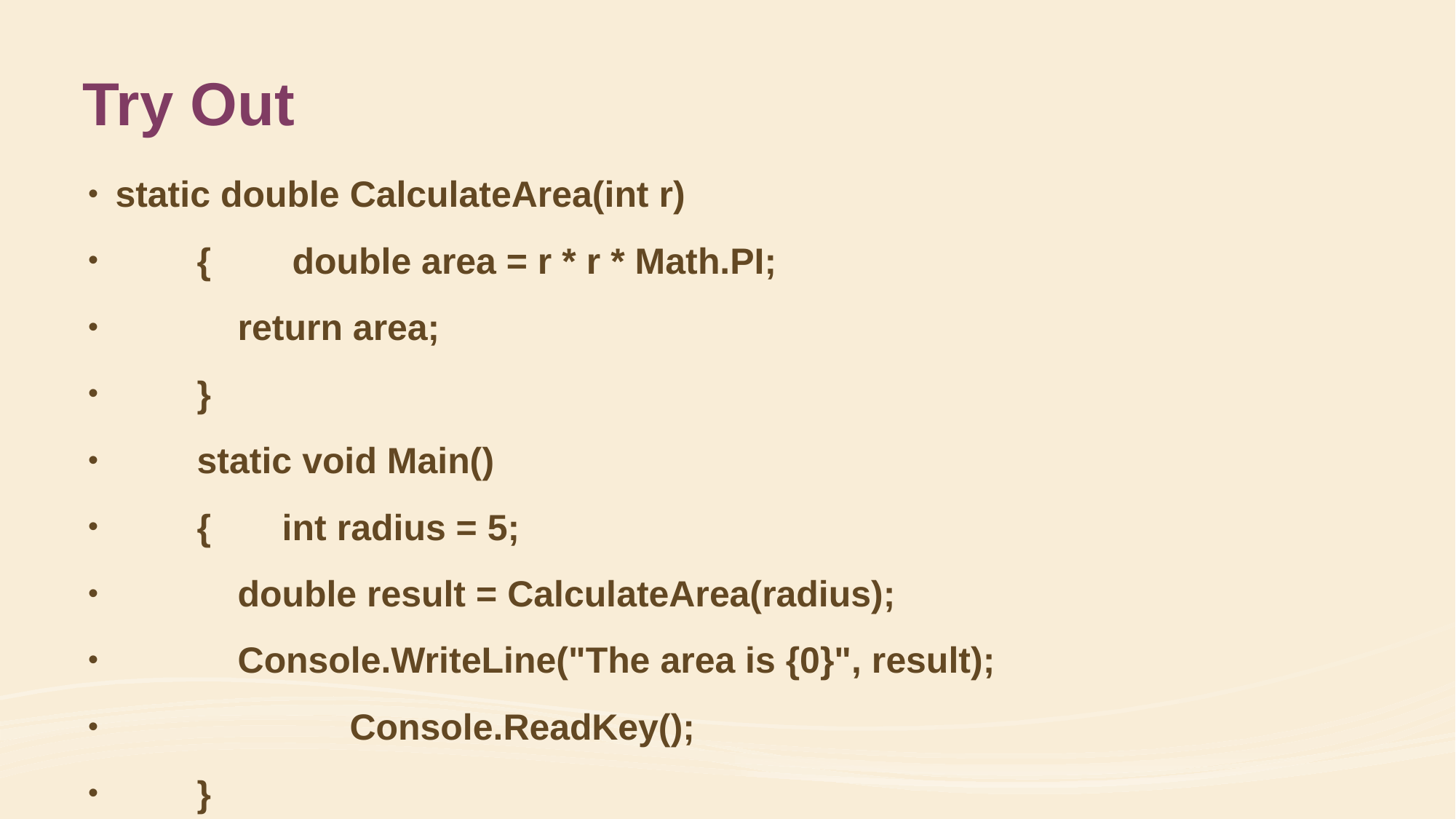

# Try Out
static double CalculateArea(int r)
        {        double area = r * r * Math.PI;
            return area;
        }
        static void Main()
        {       int radius = 5;
            double result = CalculateArea(radius);
            Console.WriteLine("The area is {0}", result);
                       Console.ReadKey();
        }